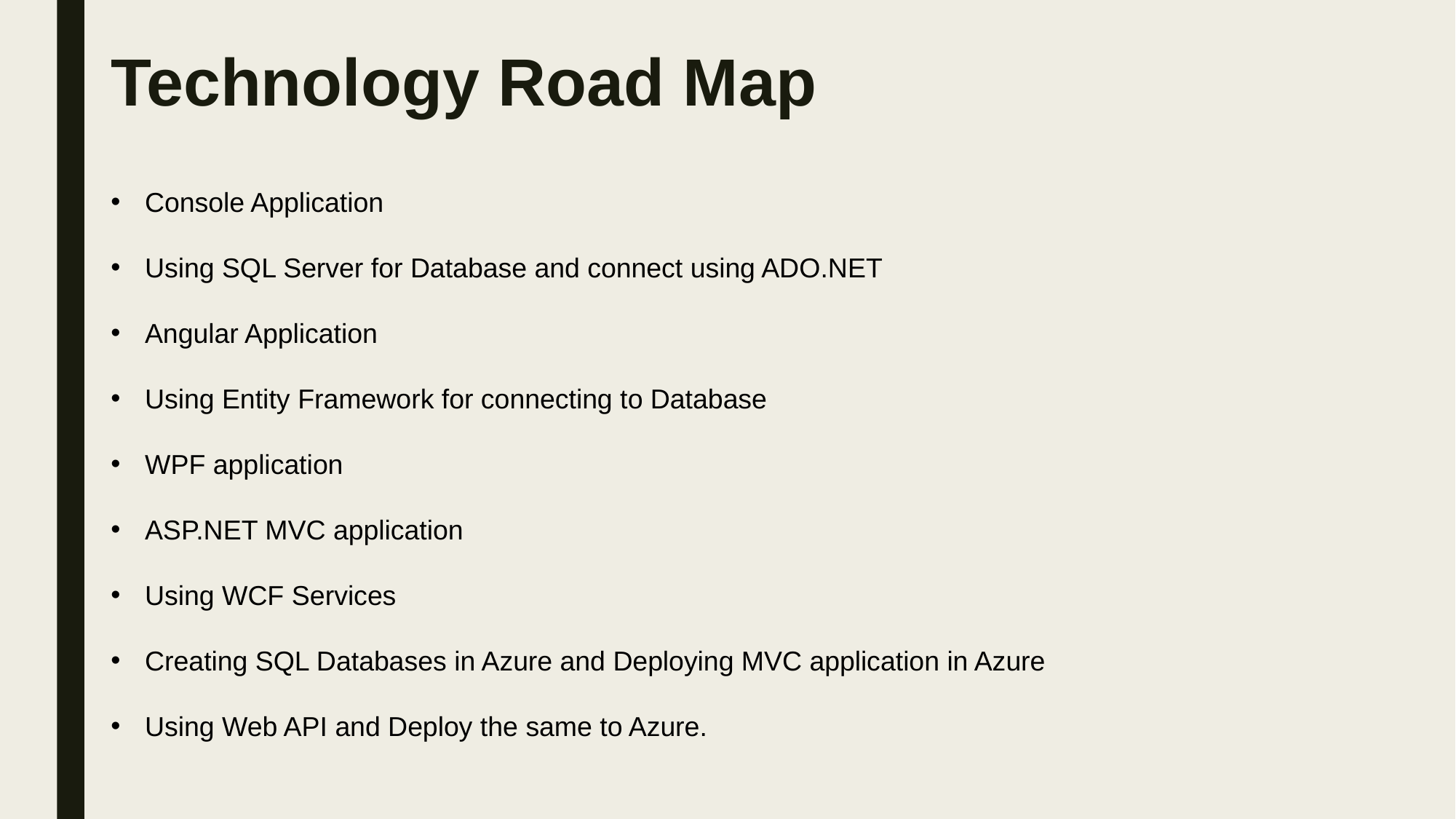

Technology Road Map
Console Application

Using SQL Server for Database and connect using ADO.NET

Angular Application

Using Entity Framework for connecting to Database

WPF application

ASP.NET MVC application

Using WCF Services

Creating SQL Databases in Azure and Deploying MVC application in Azure

Using Web API and Deploy the same to Azure.